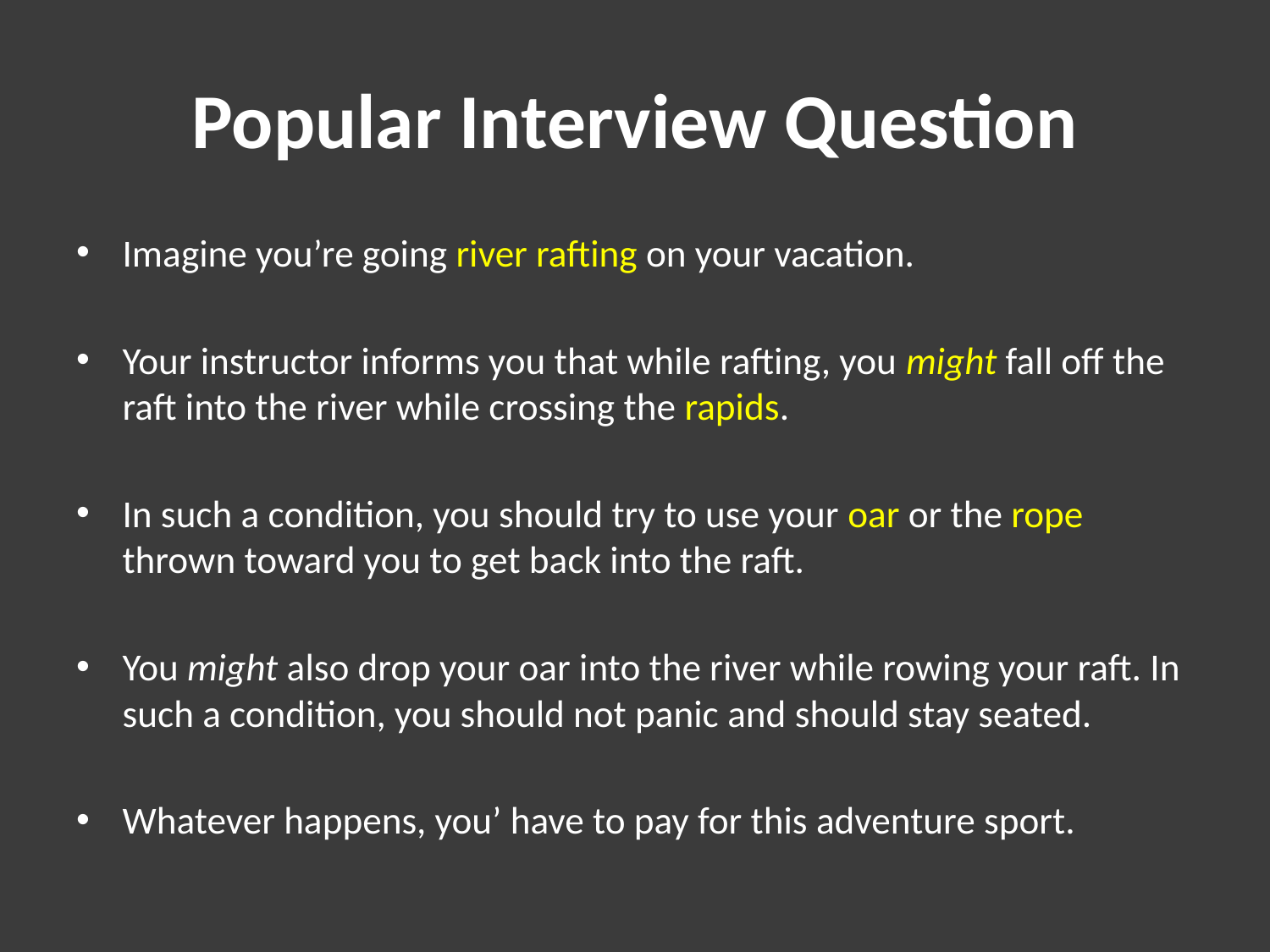

# Popular Interview Question
Imagine you’re going river rafting on your vacation.

Your instructor informs you that while rafting, you might fall off the raft into the river while crossing the rapids.

In such a condition, you should try to use your oar or the rope thrown toward you to get back into the raft.

You might also drop your oar into the river while rowing your raft. In such a condition, you should not panic and should stay seated.

Whatever happens, you’ have to pay for this adventure sport.